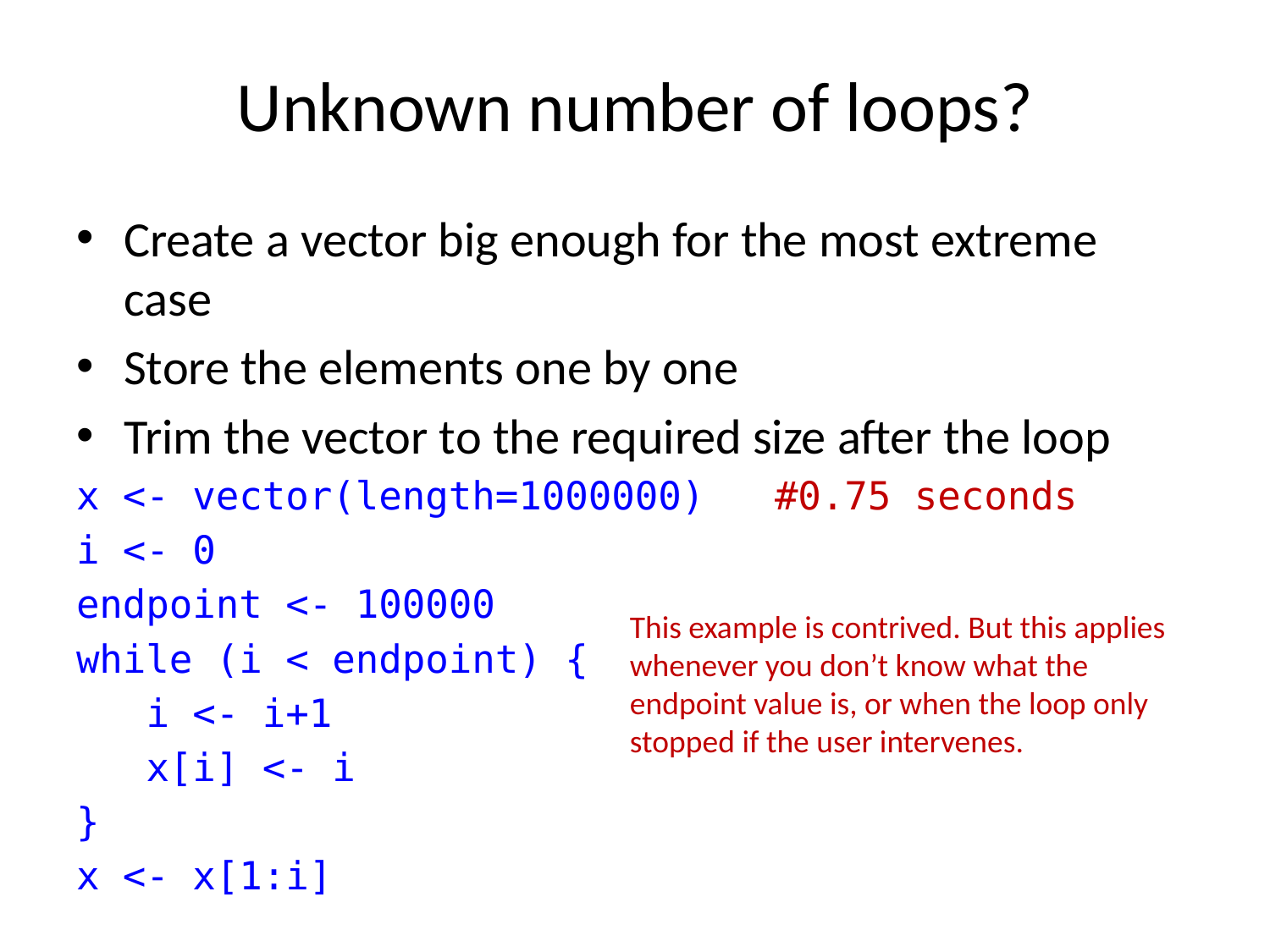

# Unknown number of loops?
Create a vector big enough for the most extreme case
Store the elements one by one
Trim the vector to the required size after the loop
x <- vector(length=1000000)   #0.75 seconds
i <- 0
endpoint <- 100000
while (i < endpoint) {
   i <- i+1
   x[i] <- i
}
x <- x[1:i]
This example is contrived. But this applies whenever you don’t know what the endpoint value is, or when the loop only stopped if the user intervenes.